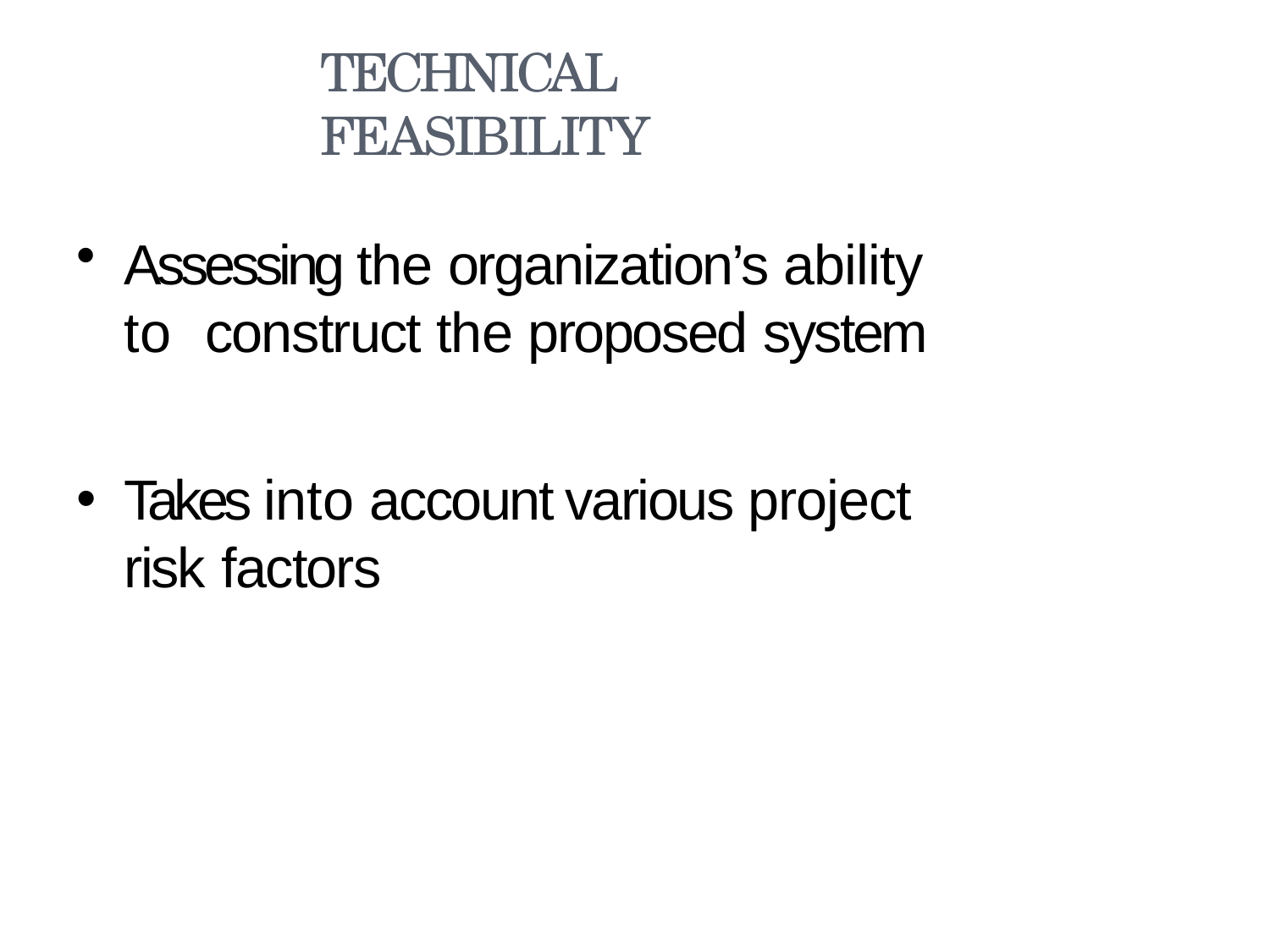

# Technical Feasibility
Assessing the organization’s ability to  construct the proposed system

Takes into account various project risk factors